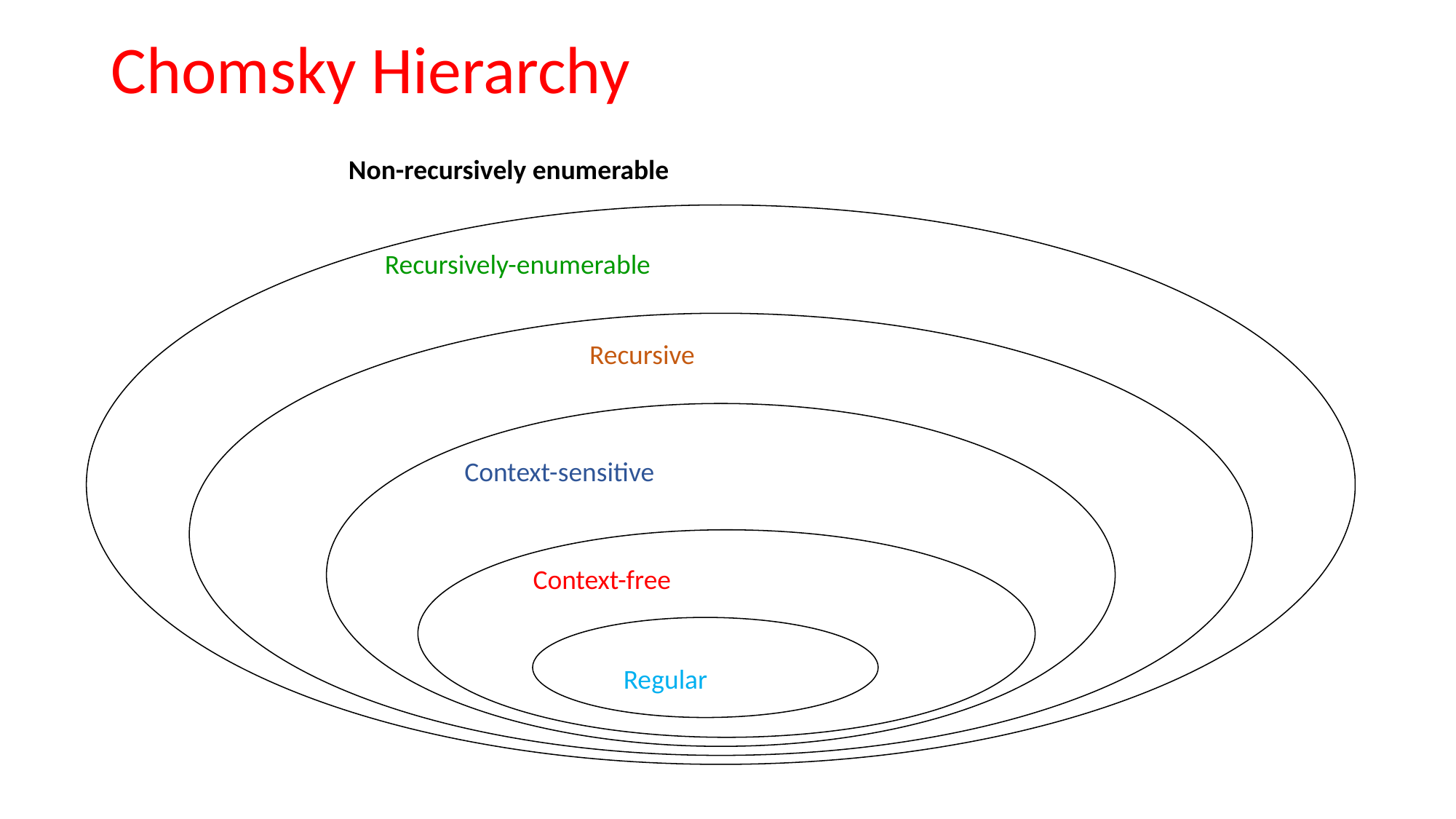

# Chomsky Hierarchy
Non-recursively enumerable

Recursively-enumerable
Recursive
Context-sensitive
Context-free
Regular